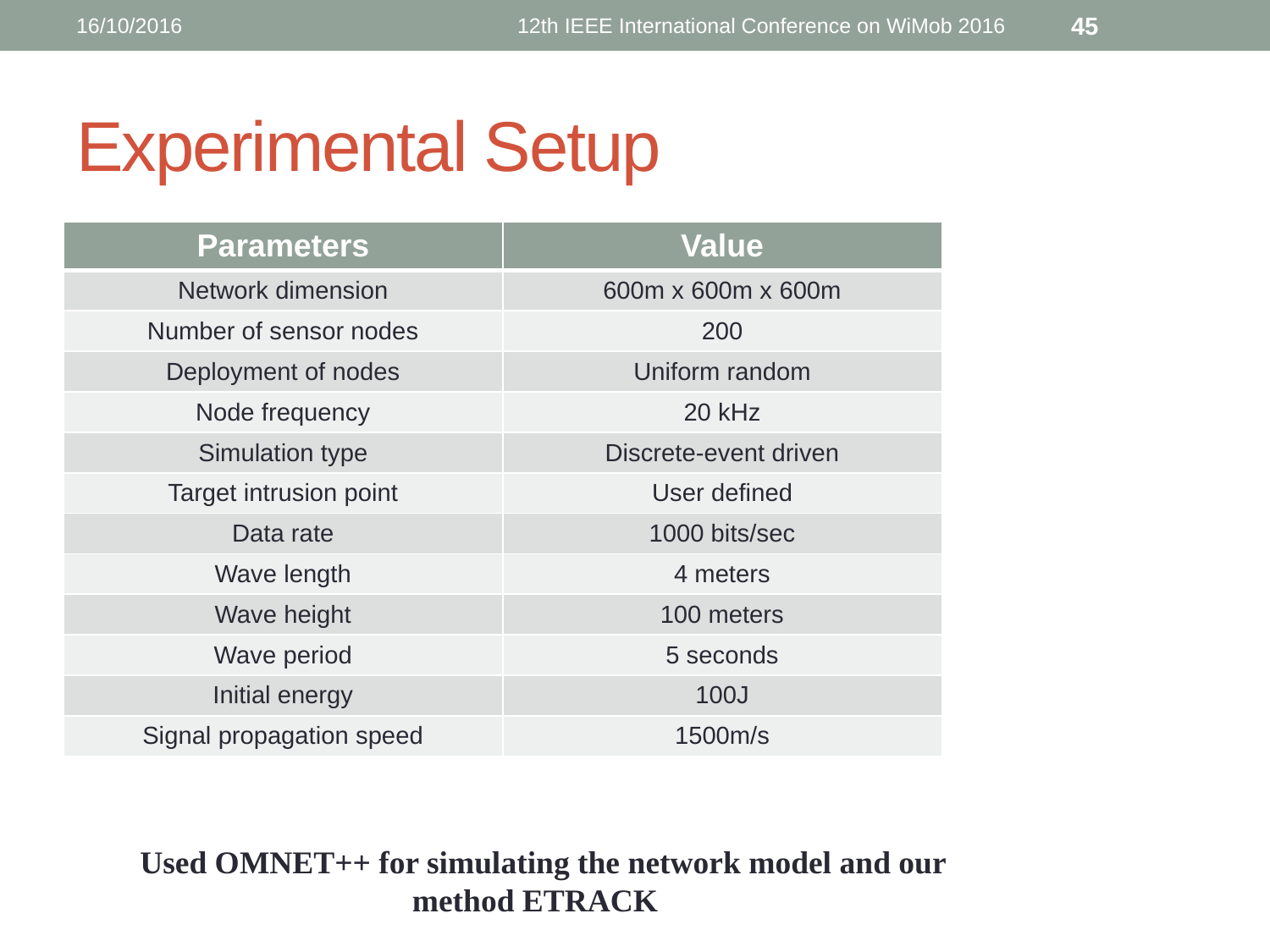

16/10/2016
12th IEEE International Conference on WiMob 2016
45
# Experimental Setup
| Parameters | Value |
| --- | --- |
| Network dimension | 600m x 600m x 600m |
| Number of sensor nodes | 200 |
| Deployment of nodes | Uniform random |
| Node frequency | 20 kHz |
| Simulation type | Discrete-event driven |
| Target intrusion point | User defined |
| Data rate | 1000 bits/sec |
| Wave length | 4 meters |
| Wave height | 100 meters |
| Wave period | 5 seconds |
| Initial energy | 100J |
| Signal propagation speed | 1500m/s |
  Used OMNET++ for simulating the network model and our method ETRACK